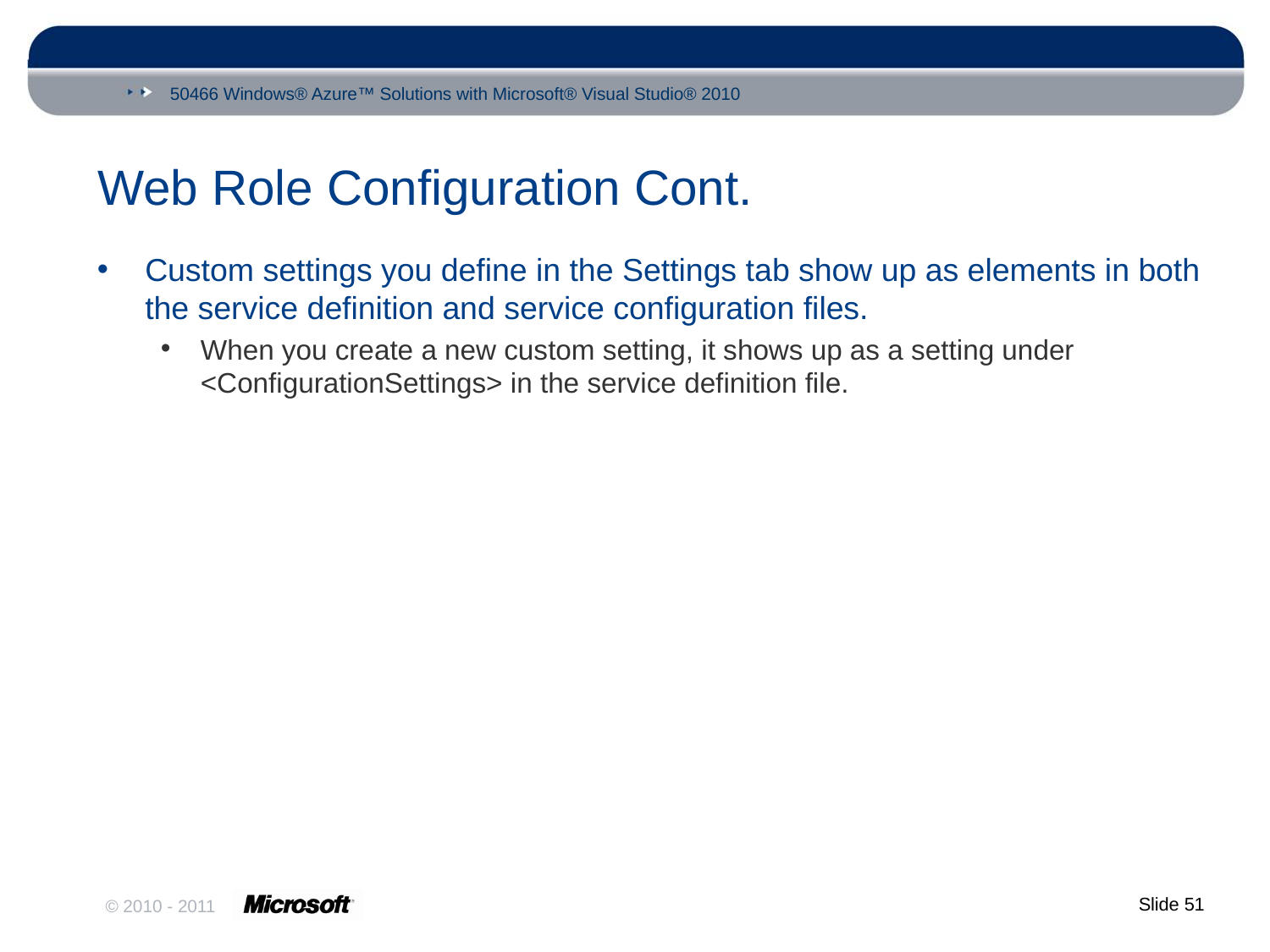

# Web Role Configuration Cont.
Custom settings you define in the Settings tab show up as elements in both the service definition and service configuration files.
When you create a new custom setting, it shows up as a setting under <ConfigurationSettings> in the service definition file.